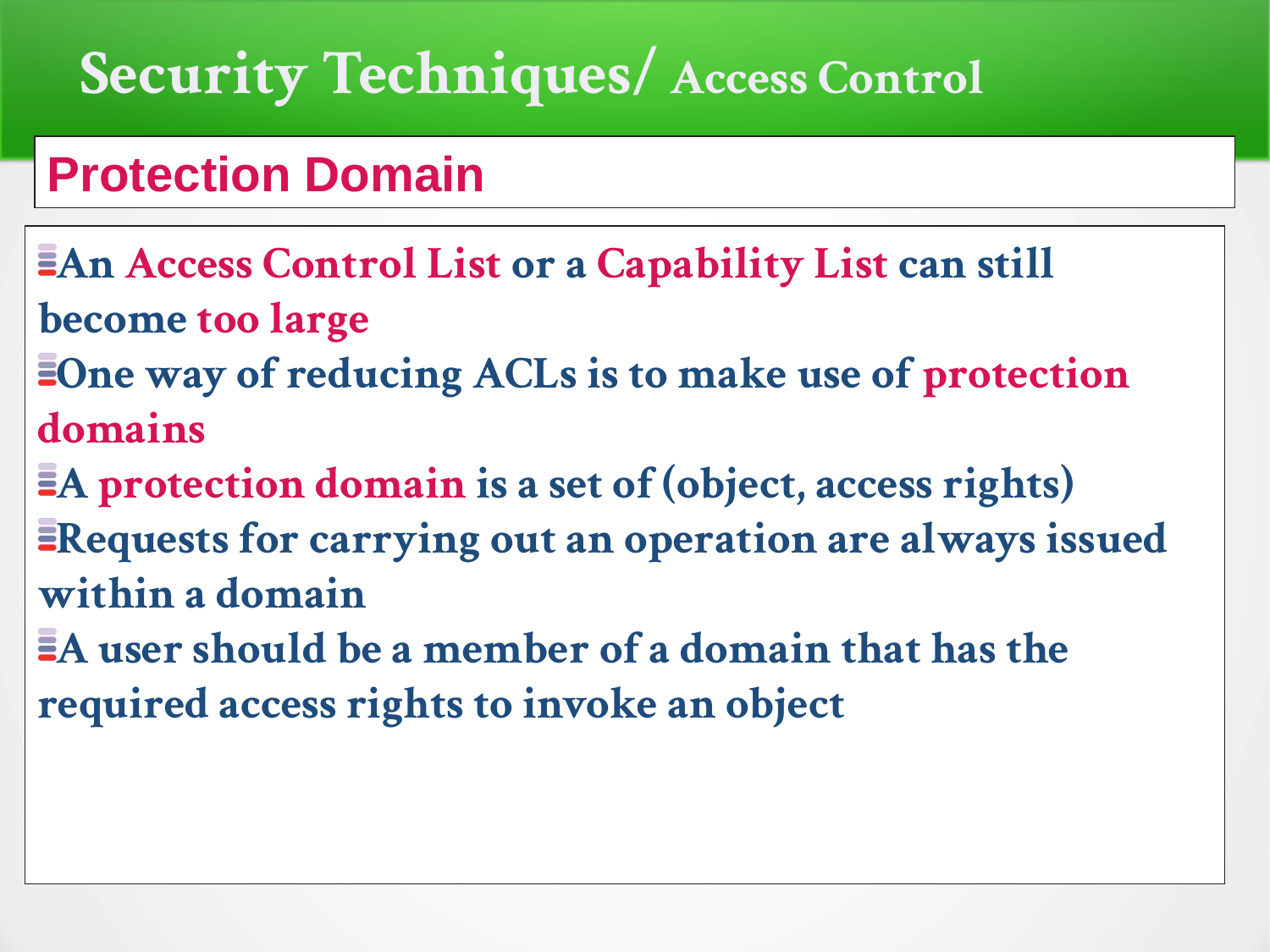

Security Techniques/ Access Control
Protection Domain
An Access Control List or a Capability List can still become too large
One way of reducing ACLs is to make use of protection domains
A protection domain is a set of (object, access rights)
Requests for carrying out an operation are always issued within a domain
A user should be a member of a domain that has the required access rights to invoke an object